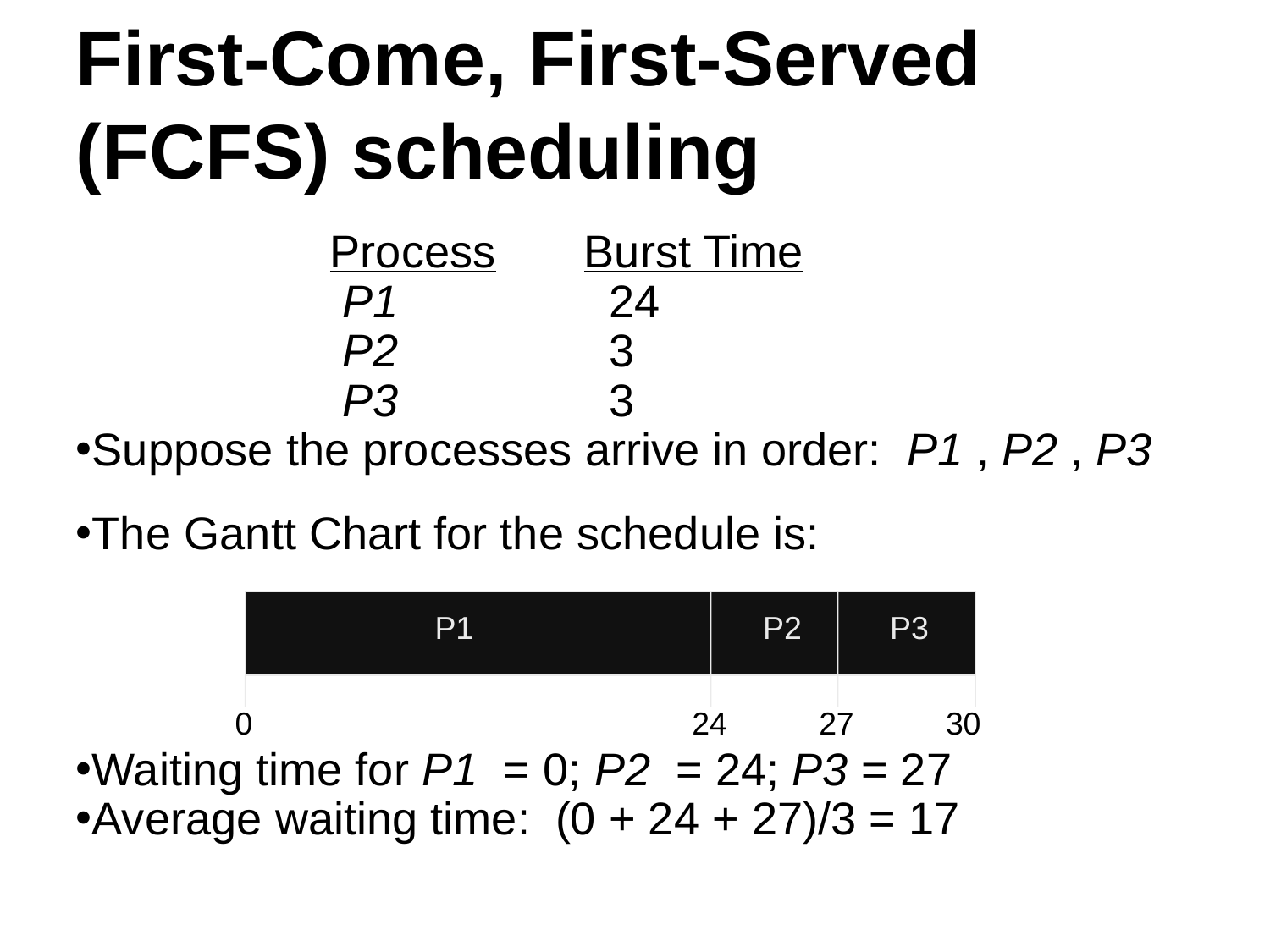

First-Come, First-Served (FCFS) scheduling
		Process	Burst Time
		 P1	            24
		 P2 	            3
		 P3	            3
Suppose the processes arrive in order:  P1 , P2 , P3

The Gantt Chart for the schedule is:

Waiting time for P1  = 0; P2  = 24; P3 = 27
Average waiting time:  (0 + 24 + 27)/3 = 17

P1
P2
P3

0
24
27
30